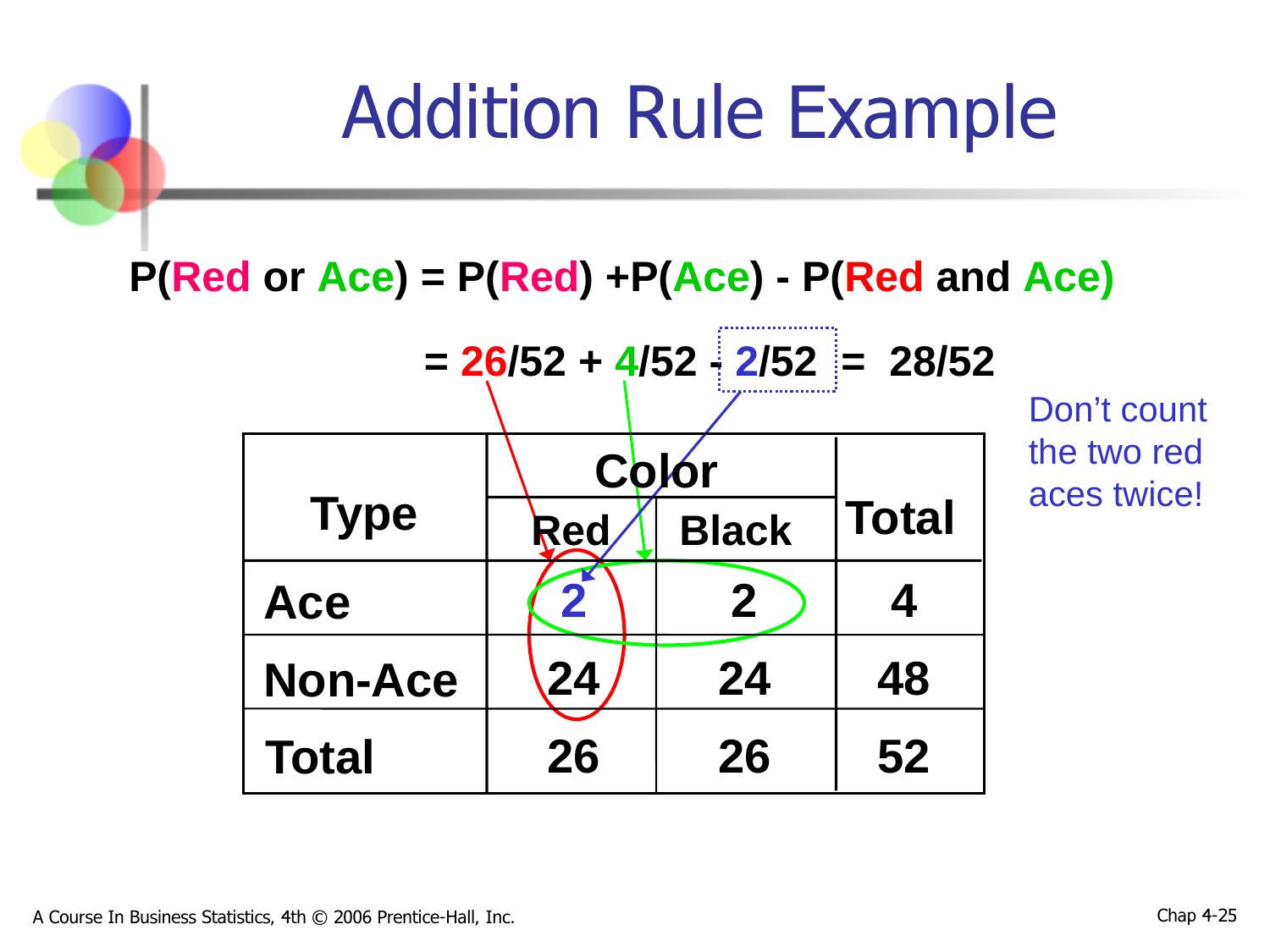

# Addition Rule Example
P(Red or Ace) = P(Red) +P(Ace) - P(Red and Ace)
                        = 26/52 + 4/52 - 2/52  =  28/52

Don’t count the two red aces twice!

Color

Type
Total

Red

Black

2
2
4
Ace

24
24
48
Non-Ace

26
26
52

Total
A Course In Business Statistics, 4th © 2006 Prentice-Hall, Inc.
Chap 4-25